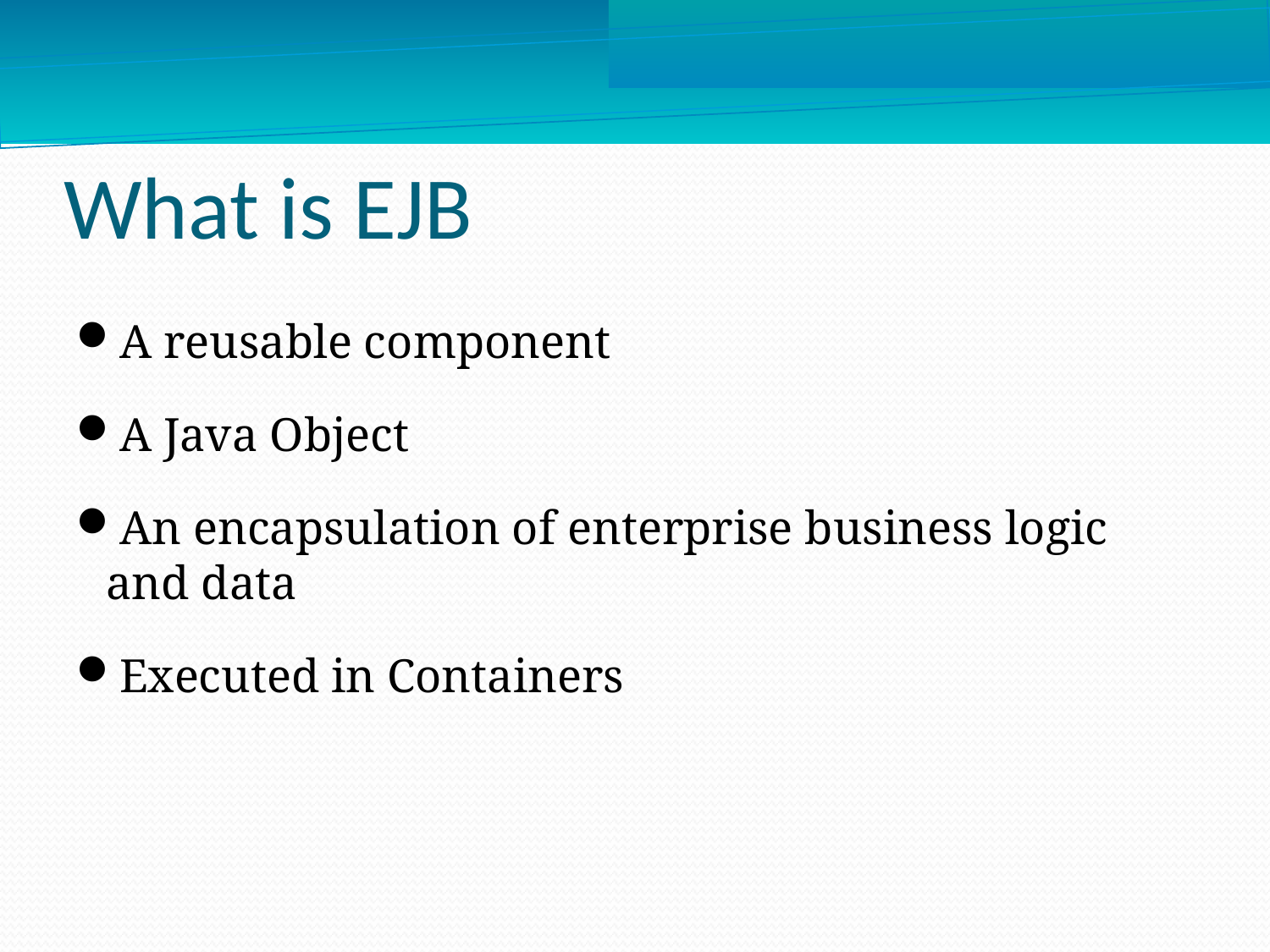

What is EJB

A reusable component

A Java Object

An encapsulation of enterprise business logic and data

Executed in Containers